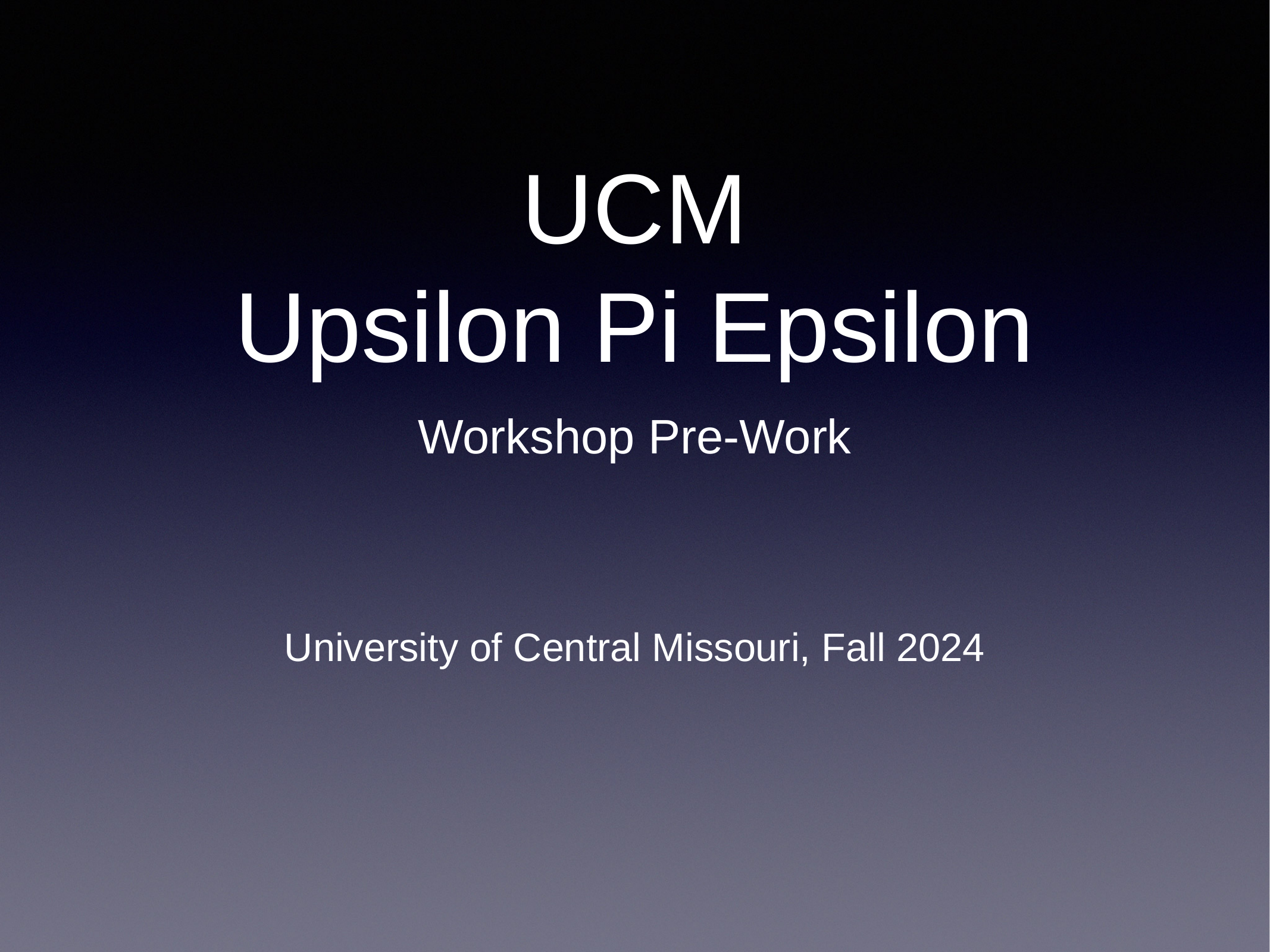

# UCM Upsilon Pi Epsilon
Workshop Pre-Work
University of Central Missouri, Fall 2024